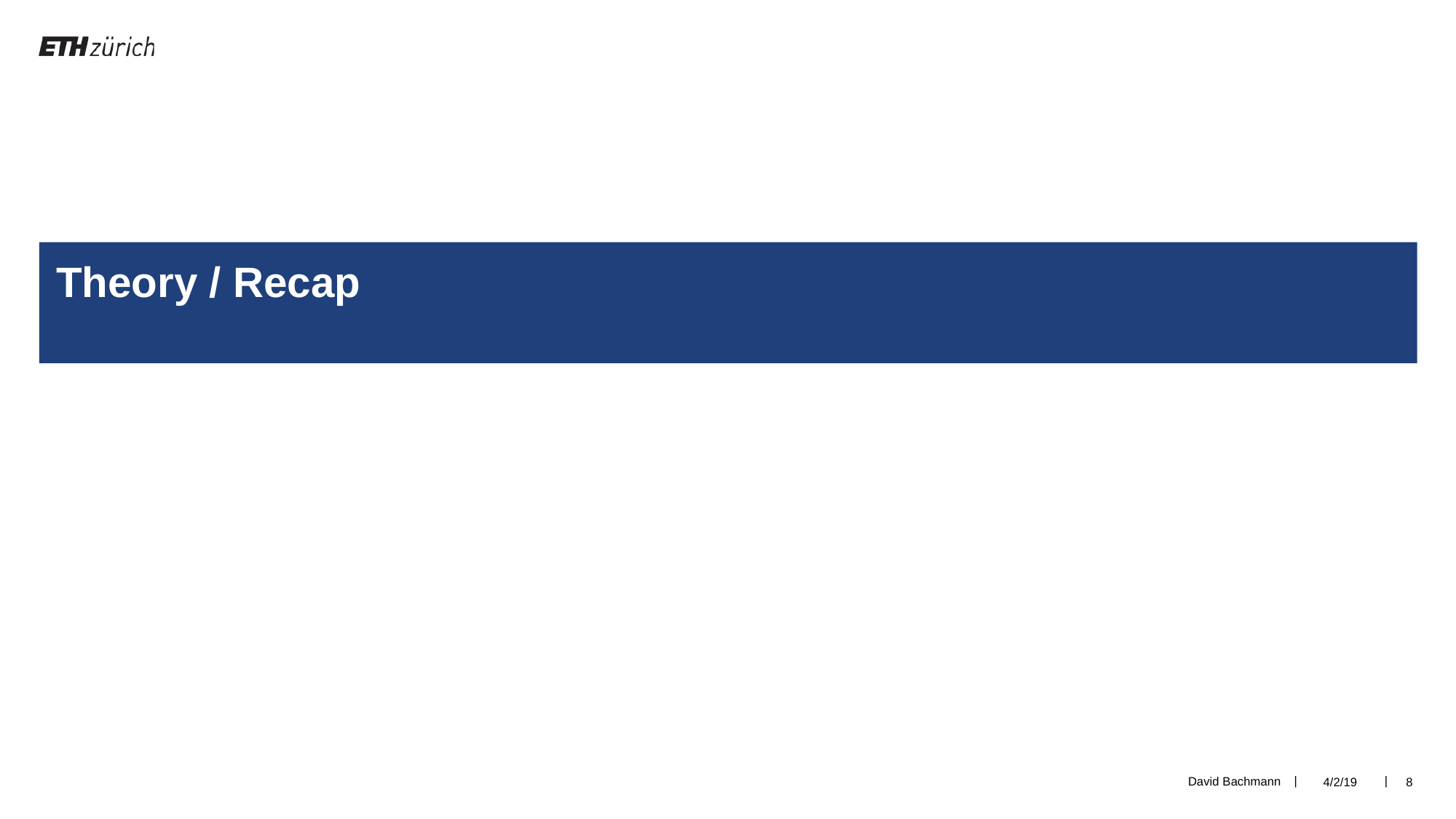

Theory / Recap
David Bachmann
4/2/19
8